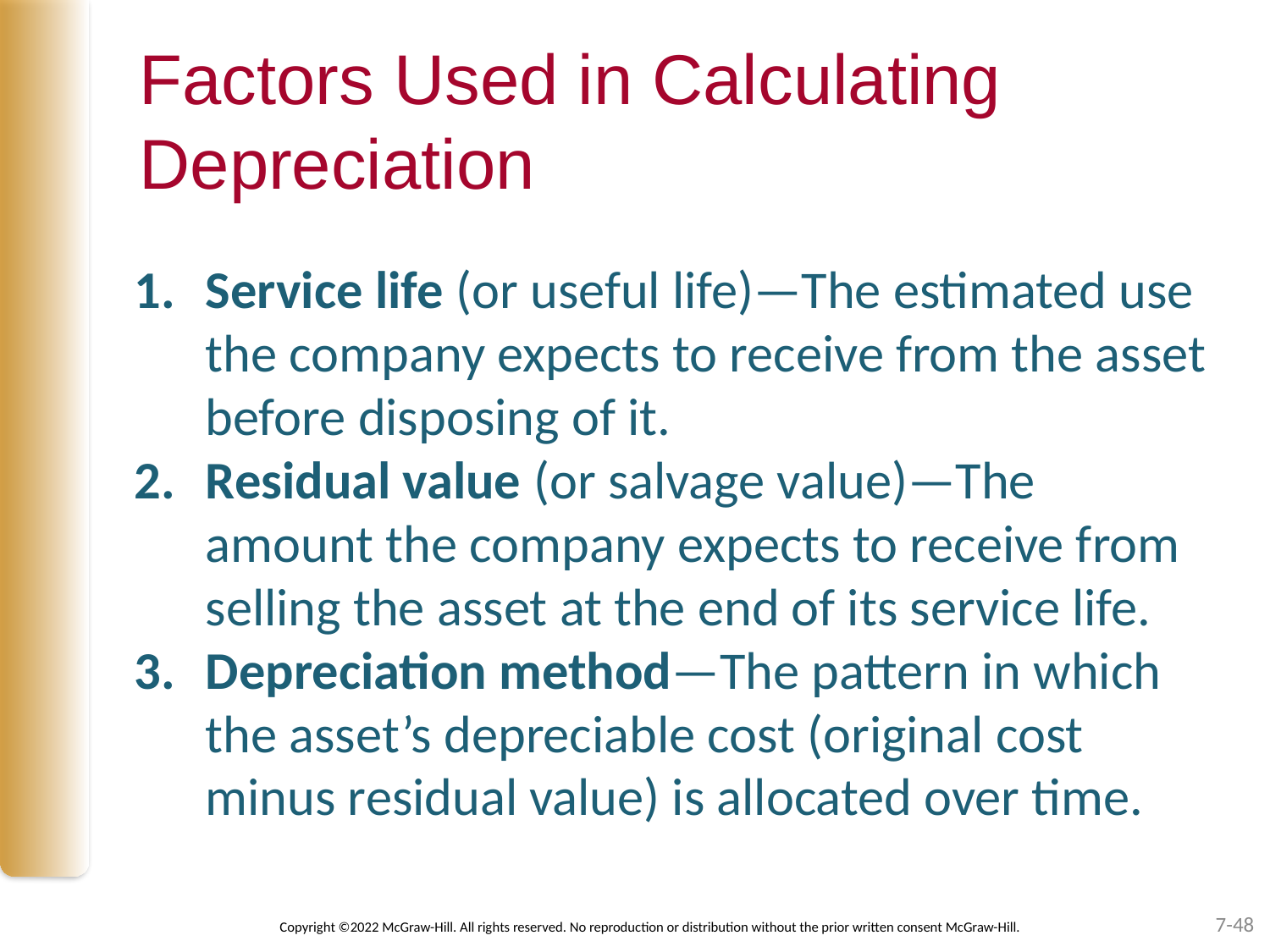

# Factors Used in Calculating Depreciation
Service life (or useful life)—The estimated use the company expects to receive from the asset before disposing of it.
Residual value (or salvage value)—The amount the company expects to receive from selling the asset at the end of its service life.
Depreciation method—The pattern in which the asset’s depreciable cost (original cost minus residual value) is allocated over time.
7-48
Copyright ©2022 McGraw-Hill. All rights reserved. No reproduction or distribution without the prior written consent McGraw-Hill.